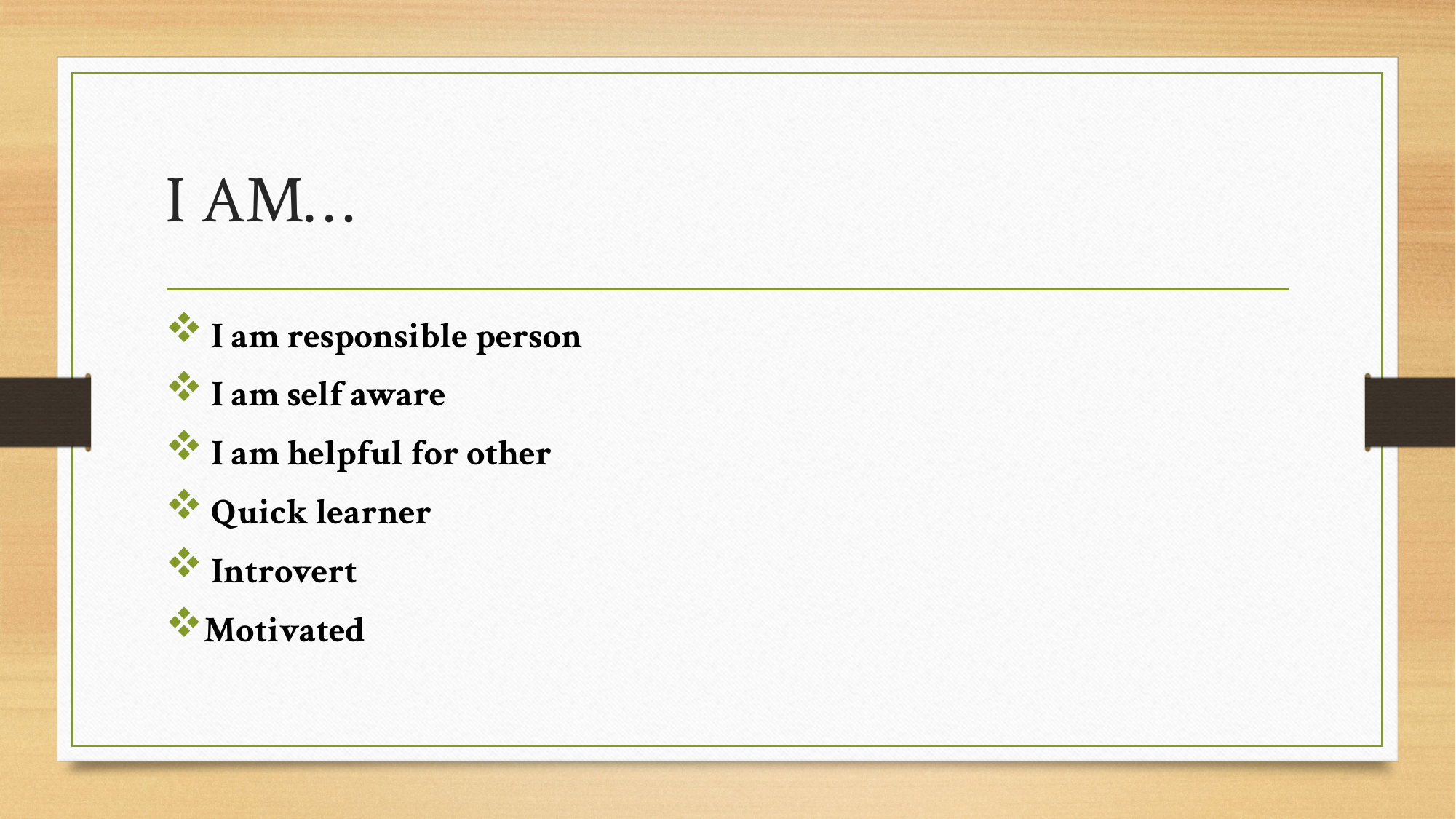

# I AM…
 I am responsible person
 I am self aware
 I am helpful for other
 Quick learner
 Introvert
Motivated